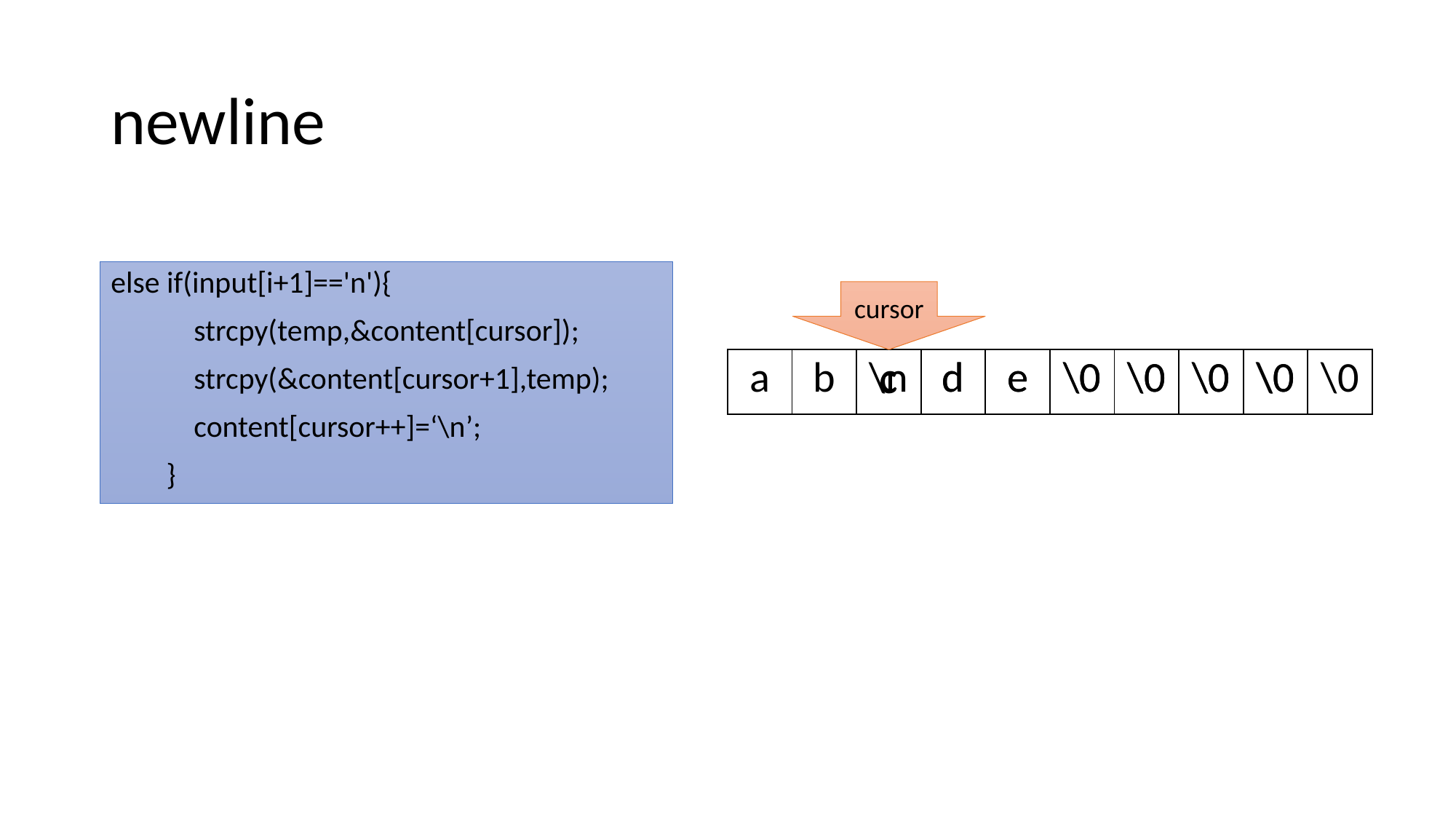

# newline
else if(input[i+1]=='n'){
            strcpy(temp,&content[cursor]);
            strcpy(&content[cursor+1],temp);
            content[cursor++]=‘\n’;
        }
cursor
| a | b |  |  |  |  |  |  |  |  |
| --- | --- | --- | --- | --- | --- | --- | --- | --- | --- |
| \n |
| --- |
| c | d | e | \0 | \0 | \0 | \0 |  |
| --- | --- | --- | --- | --- | --- | --- | --- |
|  | d | e | \0 | \0 | \0 | \0 | \0 |
| --- | --- | --- | --- | --- | --- | --- | --- |
| c |
| --- |